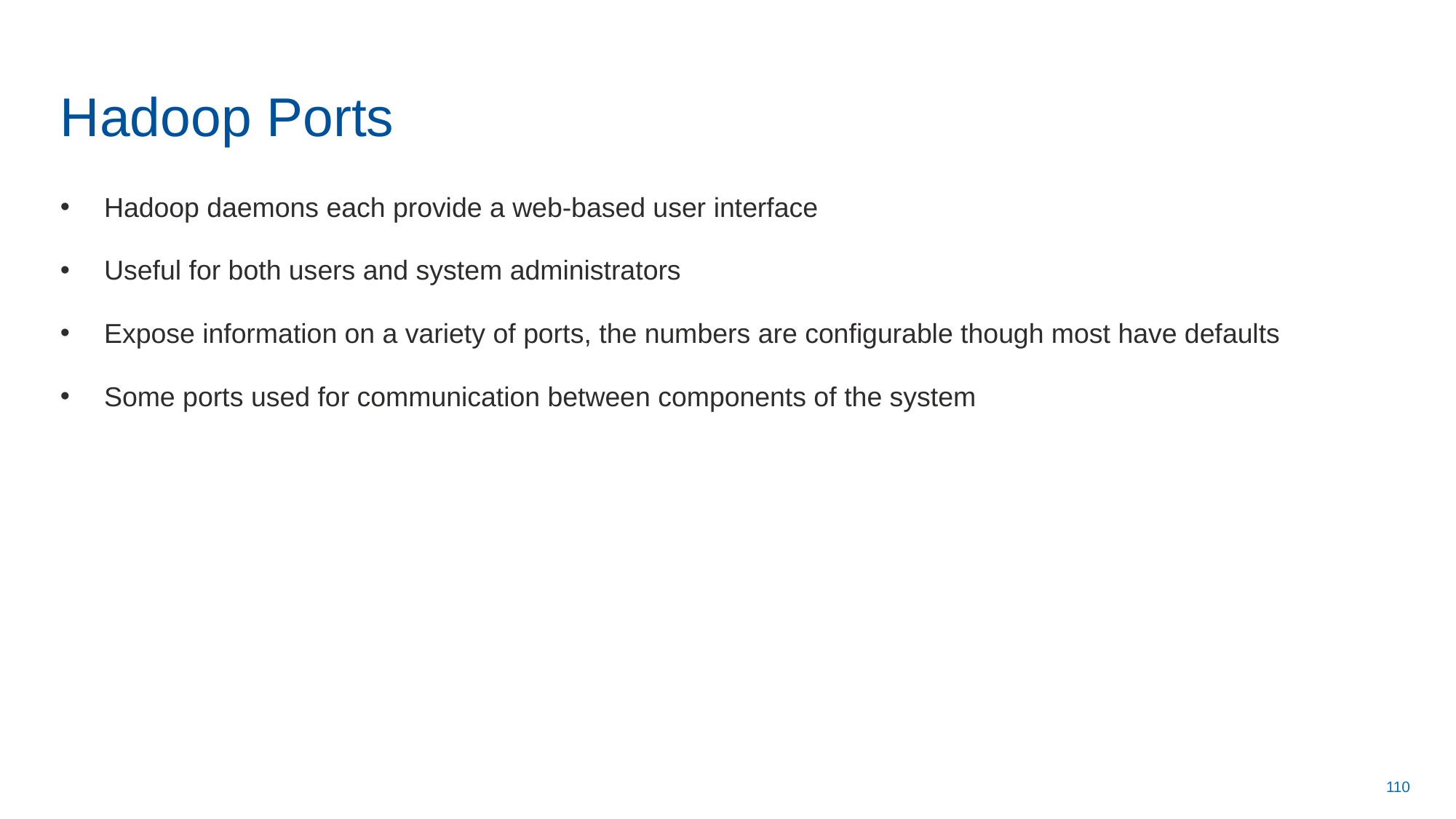

# Hadoop Ports
Hadoop daemons each provide a web-based user interface
Useful for both users and system administrators
Expose information on a variety of ports, the numbers are configurable though most have defaults
Some ports used for communication between components of the system